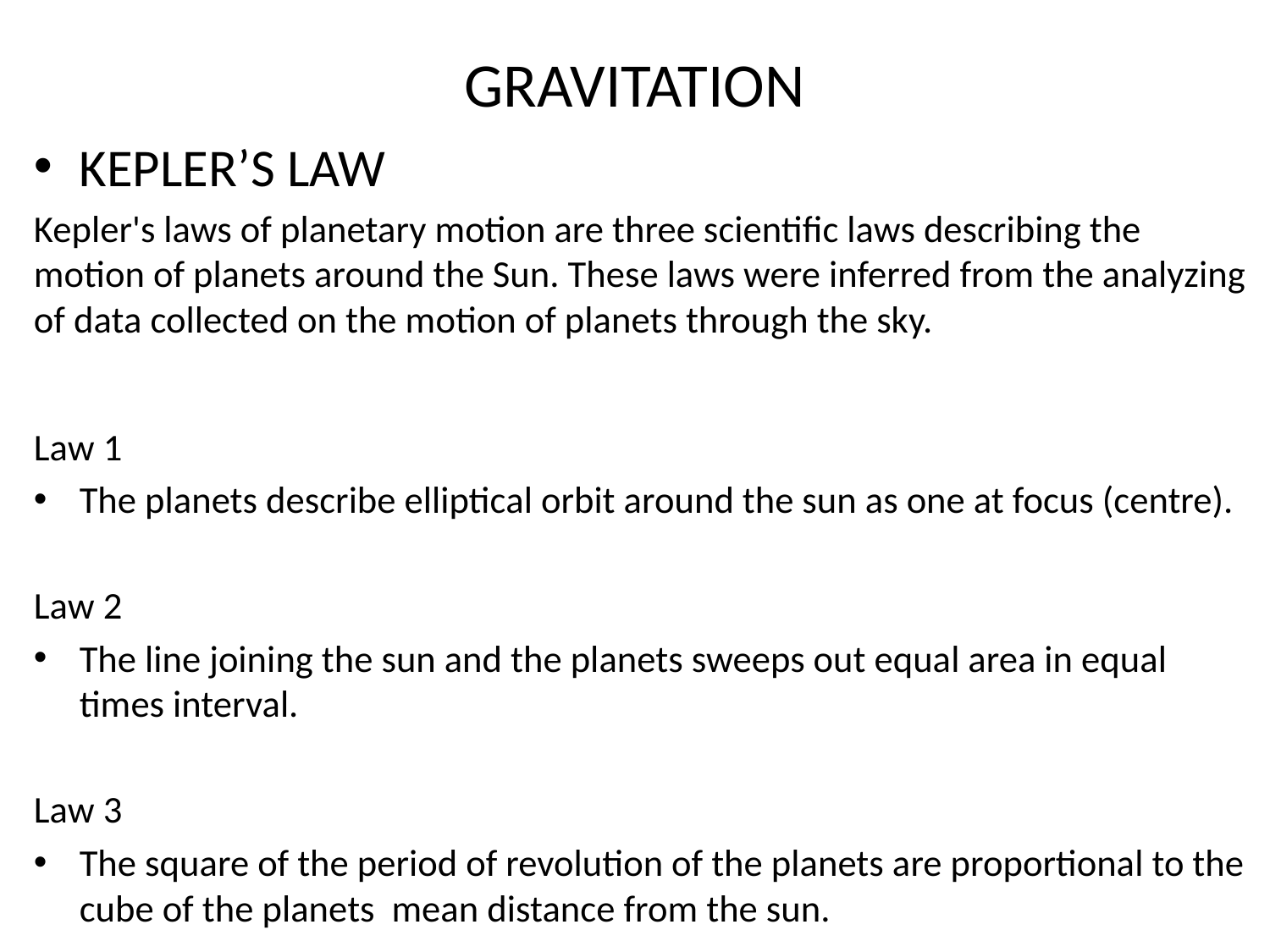

# GRAVITATION
KEPLER’S LAW
Kepler's laws of planetary motion are three scientific laws describing the motion of planets around the Sun. These laws were inferred from the analyzing of data collected on the motion of planets through the sky.

Law 1
The planets describe elliptical orbit around the sun as one at focus (centre).

Law 2
The line joining the sun and the planets sweeps out equal area in equal times interval.

Law 3
The square of the period of revolution of the planets are proportional to the cube of the planets  mean distance from the sun.